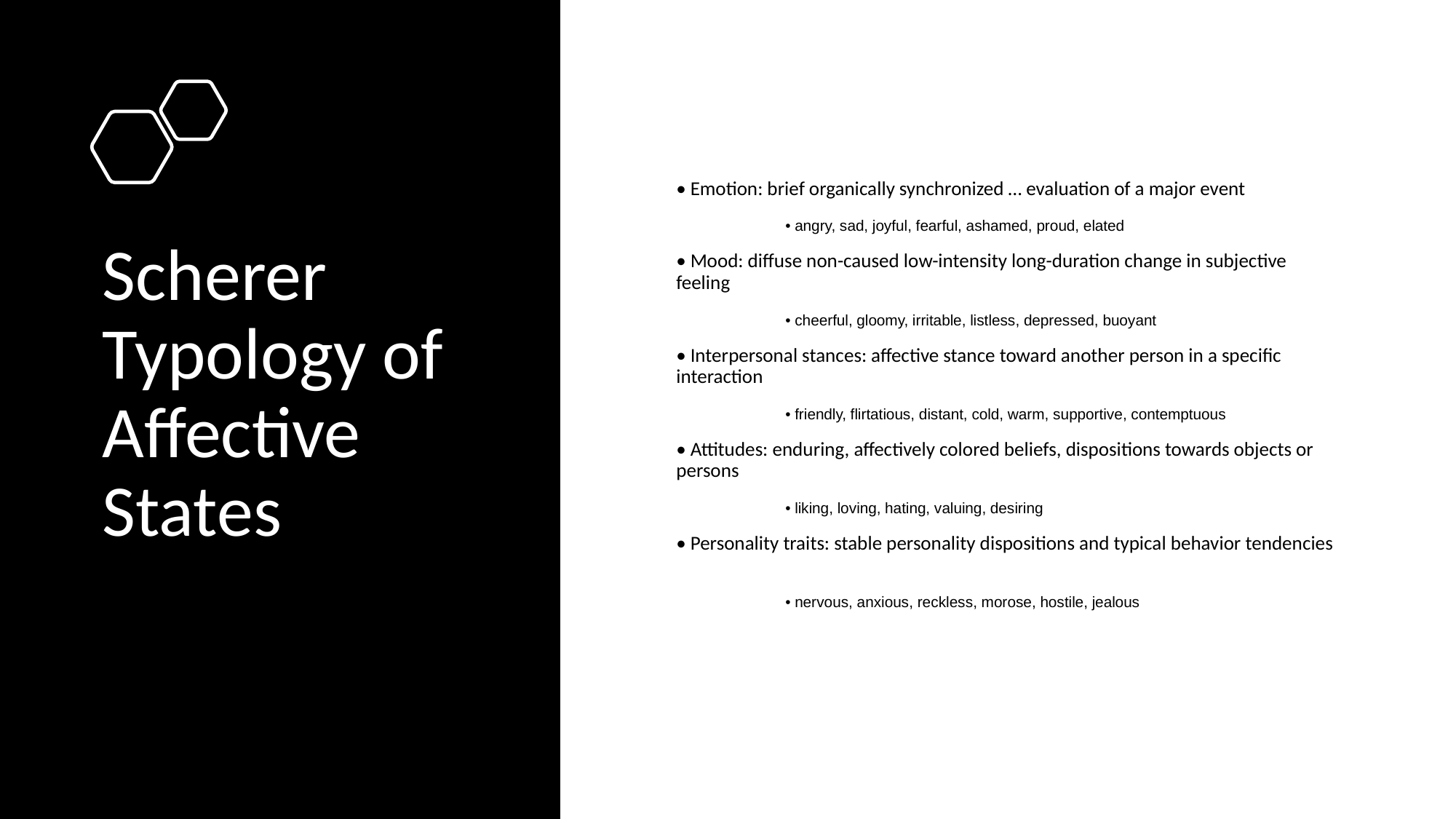

# Scherer Typology of Affective States
• Emotion: brief organically synchronized … evaluation of a major event
	• angry, sad, joyful, fearful, ashamed, proud, elated
• Mood: diffuse non-caused low-intensity long-duration change in subjective feeling
	• cheerful, gloomy, irritable, listless, depressed, buoyant
• Interpersonal stances: affective stance toward another person in a specific interaction
	• friendly, flirtatious, distant, cold, warm, supportive, contemptuous
• Attitudes: enduring, affectively colored beliefs, dispositions towards objects or persons
	• liking, loving, hating, valuing, desiring
• Personality traits: stable personality dispositions and typical behavior tendencies
	• nervous, anxious, reckless, morose, hostile, jealous